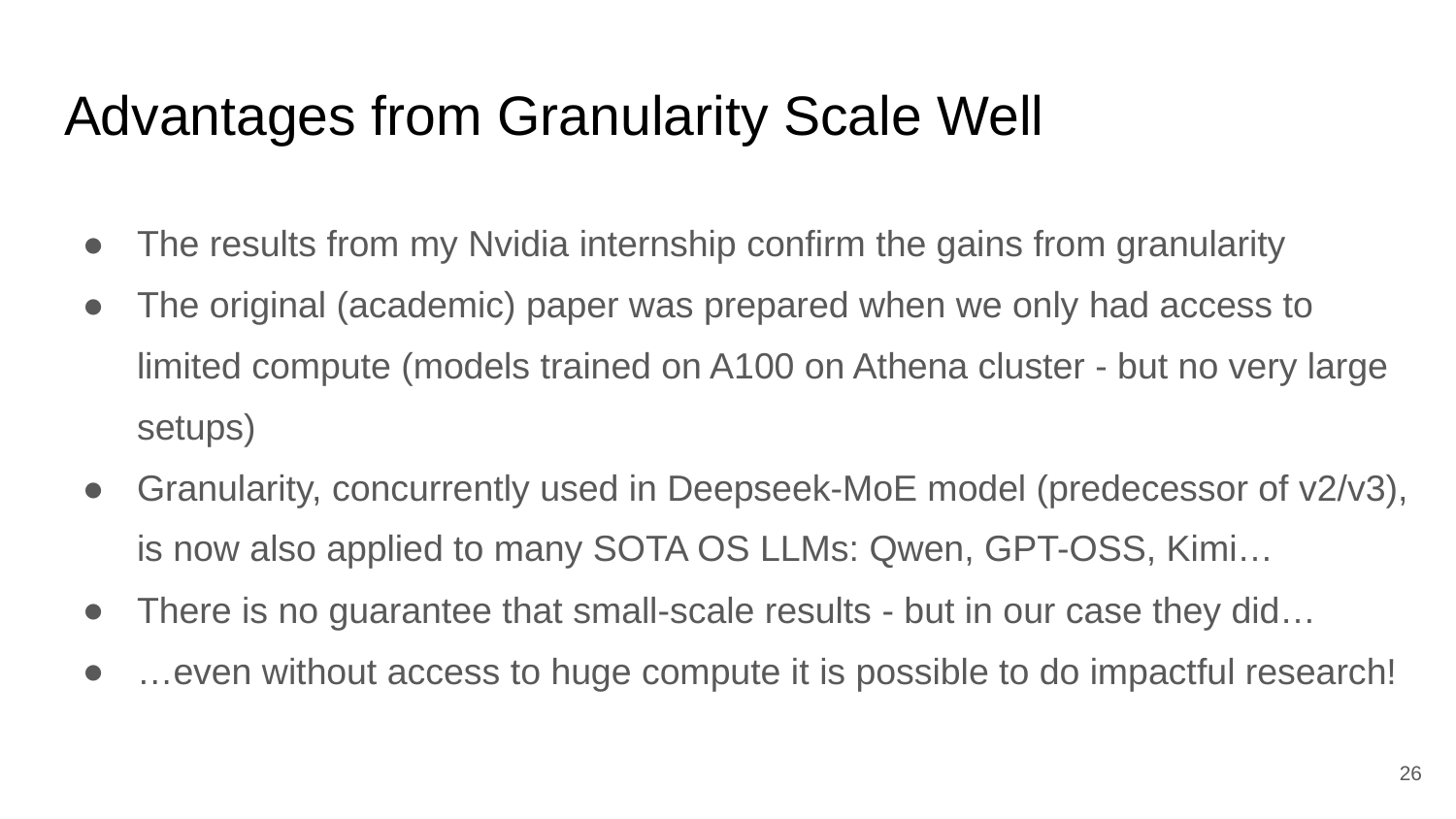

# Advantages from Granularity Scale Well
The results from my Nvidia internship confirm the gains from granularity
The original (academic) paper was prepared when we only had access to limited compute (models trained on A100 on Athena cluster - but no very large setups)
Granularity, concurrently used in Deepseek-MoE model (predecessor of v2/v3), is now also applied to many SOTA OS LLMs: Qwen, GPT-OSS, Kimi…
There is no guarantee that small-scale results - but in our case they did…
…even without access to huge compute it is possible to do impactful research!
26